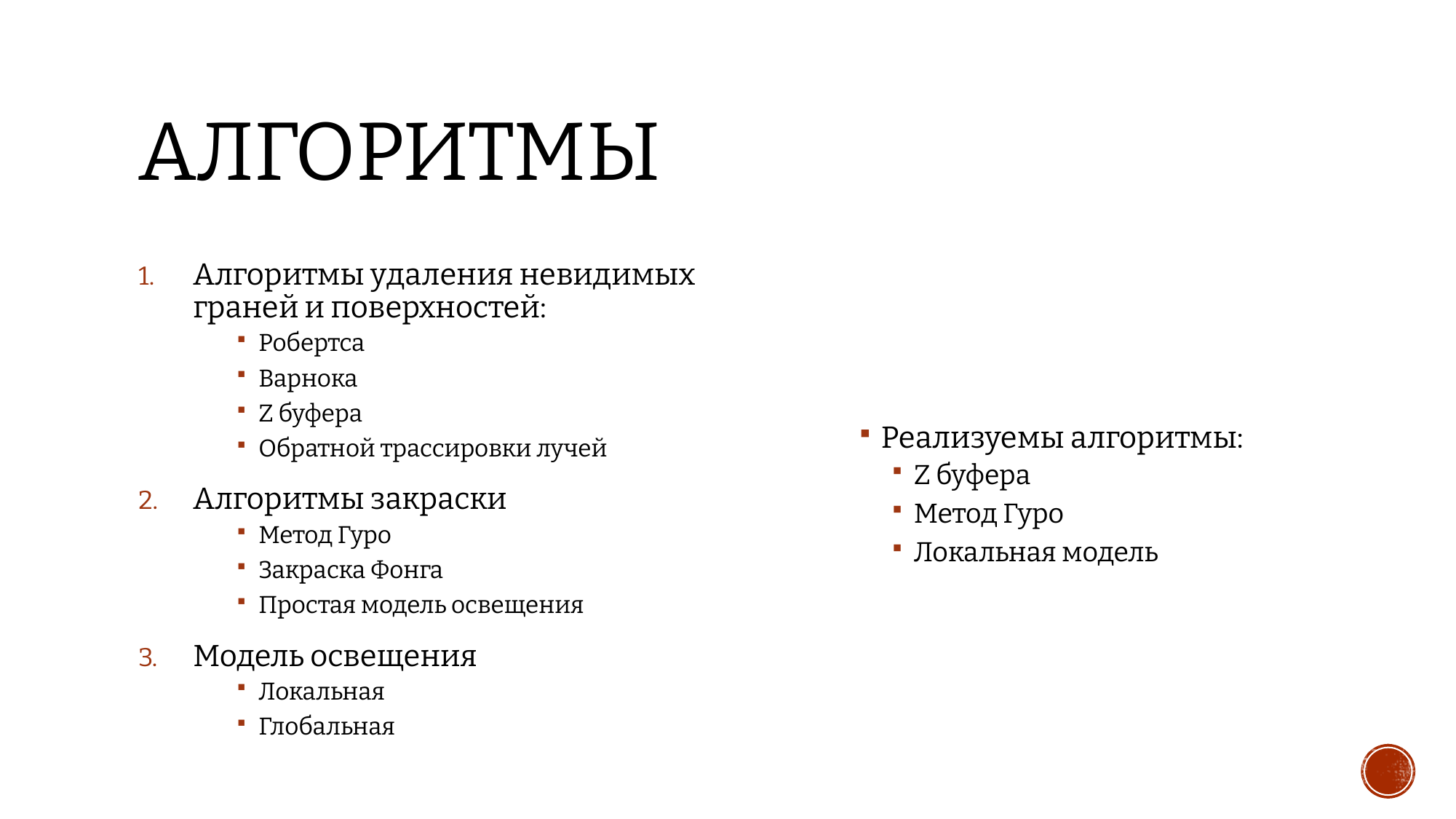

# Алгоритмы
Алгоритмы удаления невидимых граней и поверхностей:
Робертса
Варнока
Z буфера
Обратной трассировки лучей
Алгоритмы закраски
Метод Гуро
Закраска Фонга
Простая модель освещения
Модель освещения
Локальная
Глобальная
Реализуемы алгоритмы:
Z буфера
Метод Гуро
Локальная модель